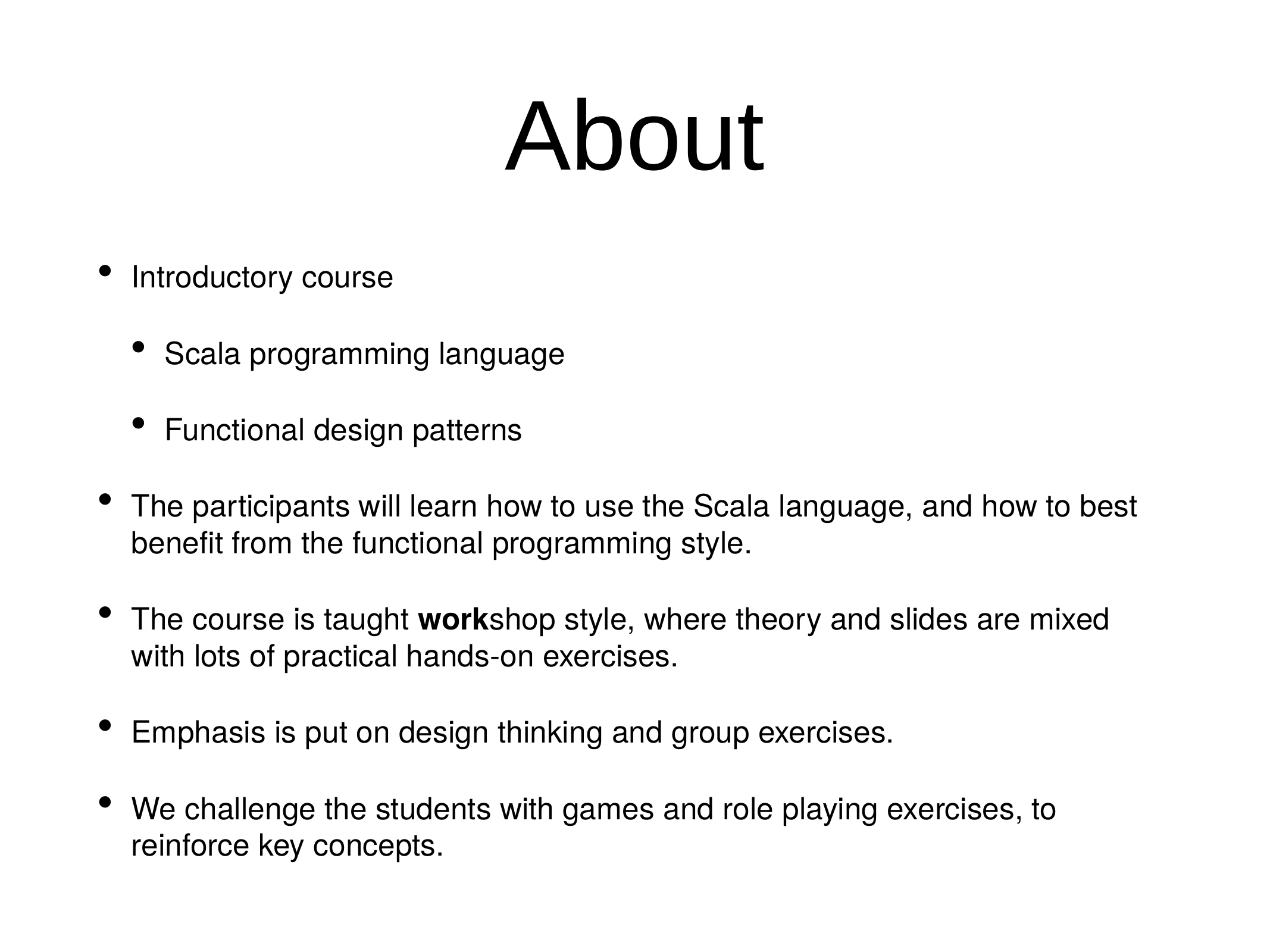

# About
Introductory course
Scala programming language
Functional design patterns
The participants will learn how to use the Scala language, and how to best benefit from the functional programming style.
The course is taught workshop style, where theory and slides are mixed with lots of practical hands-on exercises.
Emphasis is put on design thinking and group exercises.
We challenge the students with games and role playing exercises, to reinforce key concepts.